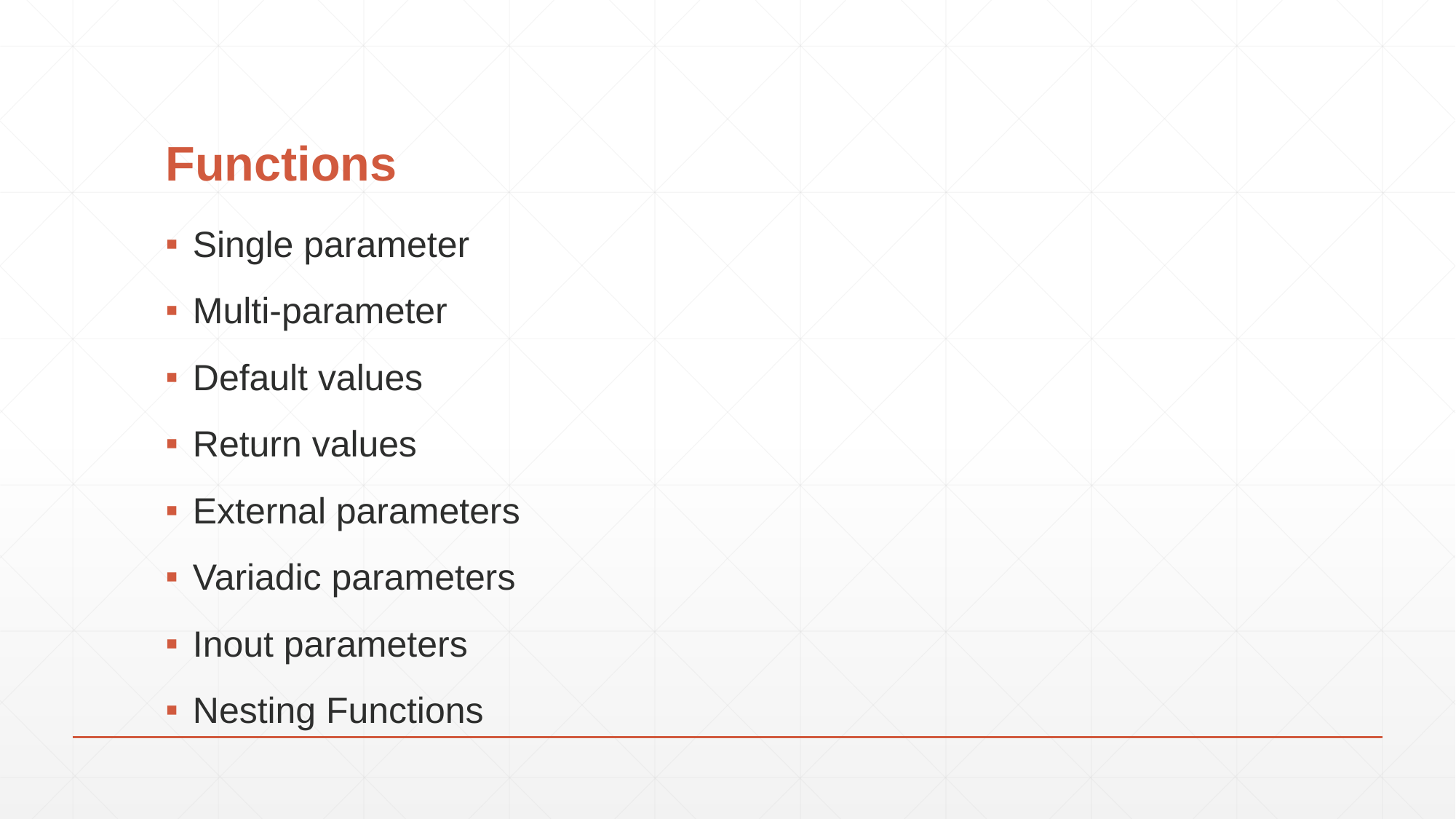

# Functions
Single parameter
Multi-parameter
Default values
Return values
External parameters
Variadic parameters
Inout parameters
Nesting Functions